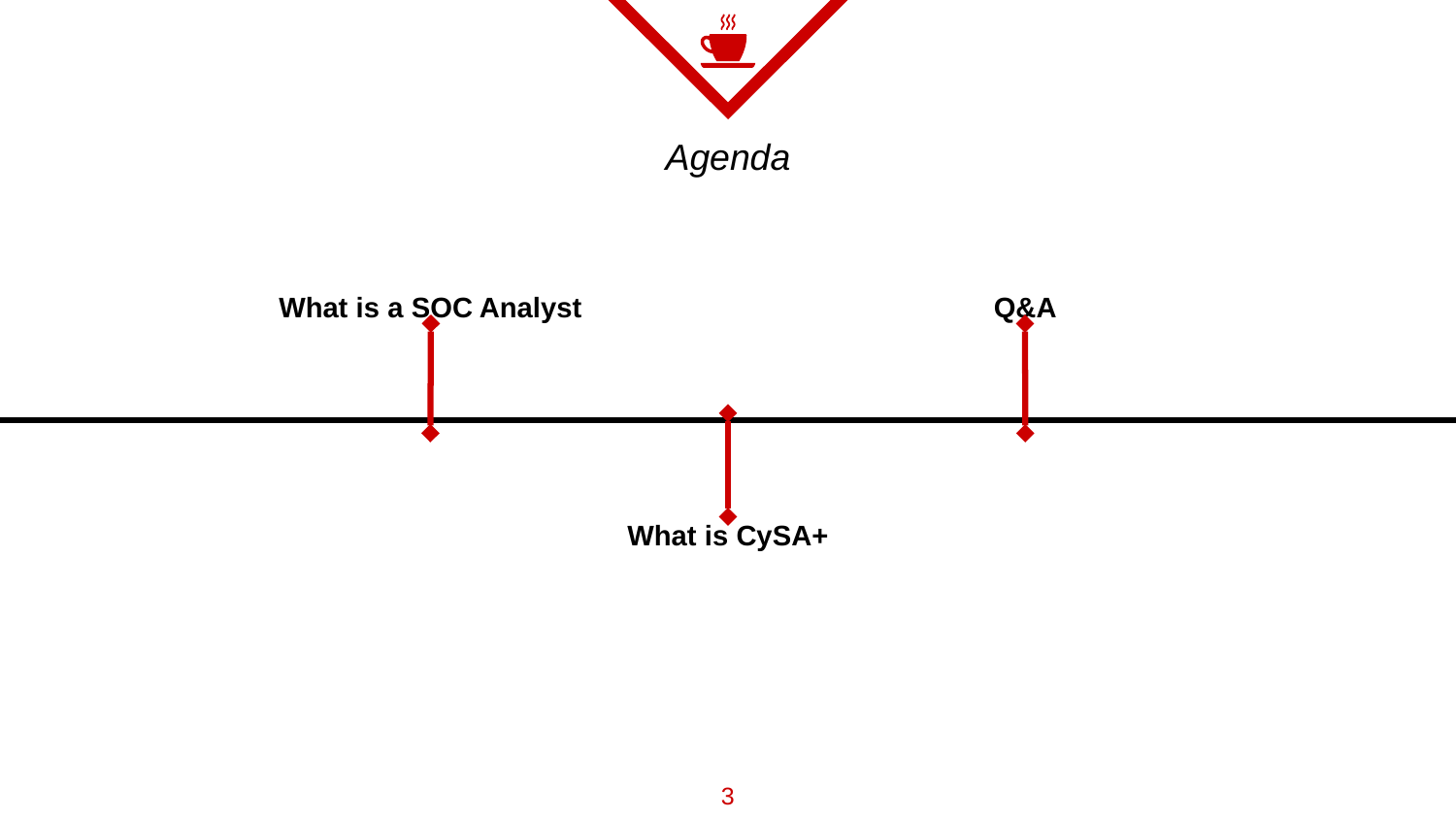

# Agenda
What is a SOC Analyst
Q&A
What is CySA+
3